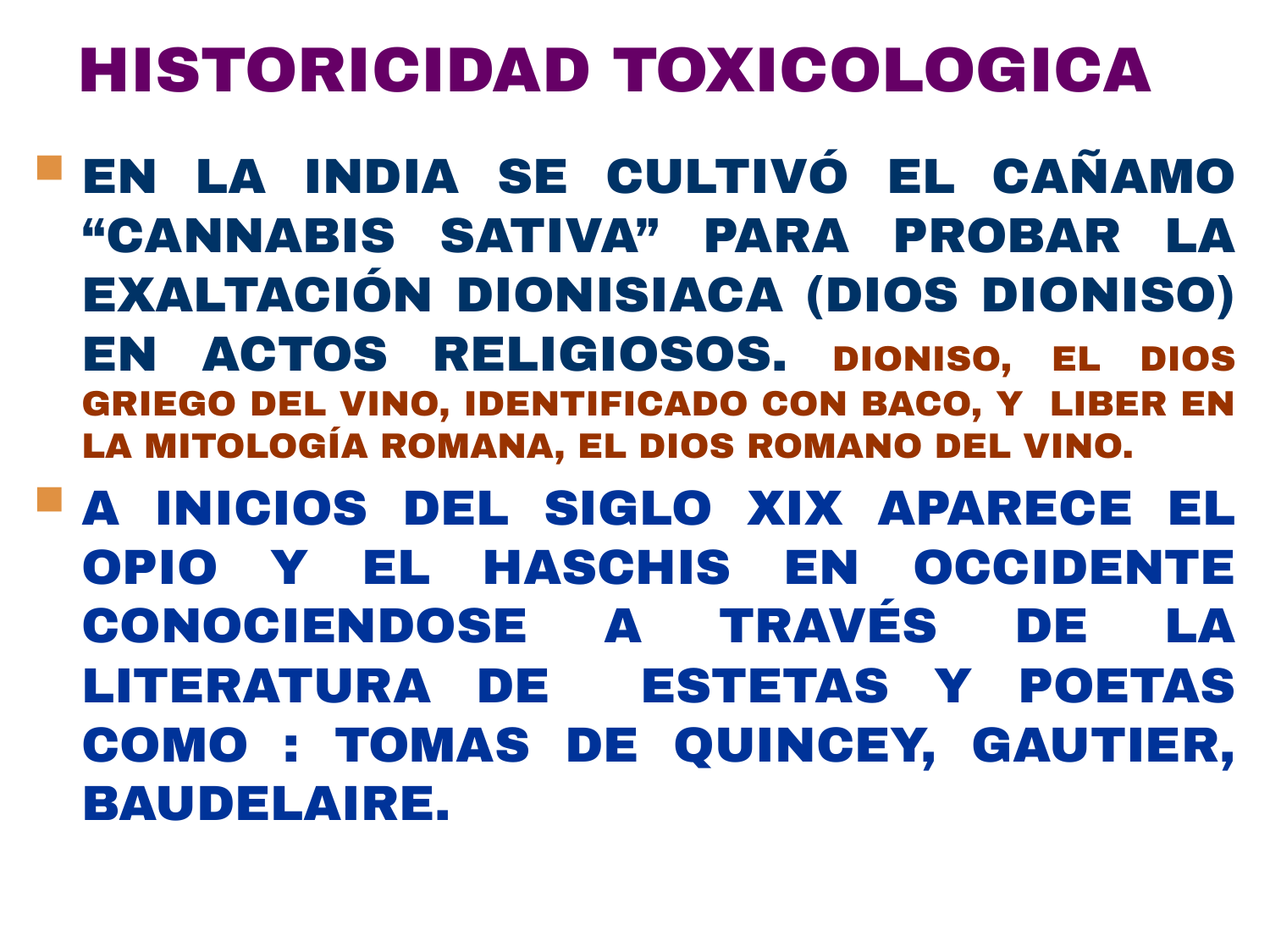

# HISTORICIDAD TOXICOLOGICA
EN LA INDIA SE CULTIVÓ EL CAÑAMO “CANNABIS SATIVA” PARA PROBAR LA EXALTACIÓN DIONISIACA (DIOS DIONISO) EN ACTOS RELIGIOSOS. DIONISO, EL DIOS GRIEGO DEL VINO, IDENTIFICADO CON BACO, Y  LIBER EN LA MITOLOGÍA ROMANA, EL DIOS ROMANO DEL VINO.
A INICIOS DEL SIGLO XIX APARECE EL OPIO Y EL HASCHIS EN OCCIDENTE CONOCIENDOSE A TRAVÉS DE LA LITERATURA DE  ESTETAS Y POETAS COMO : TOMAS DE QUINCEY, GAUTIER, BAUDELAIRE.